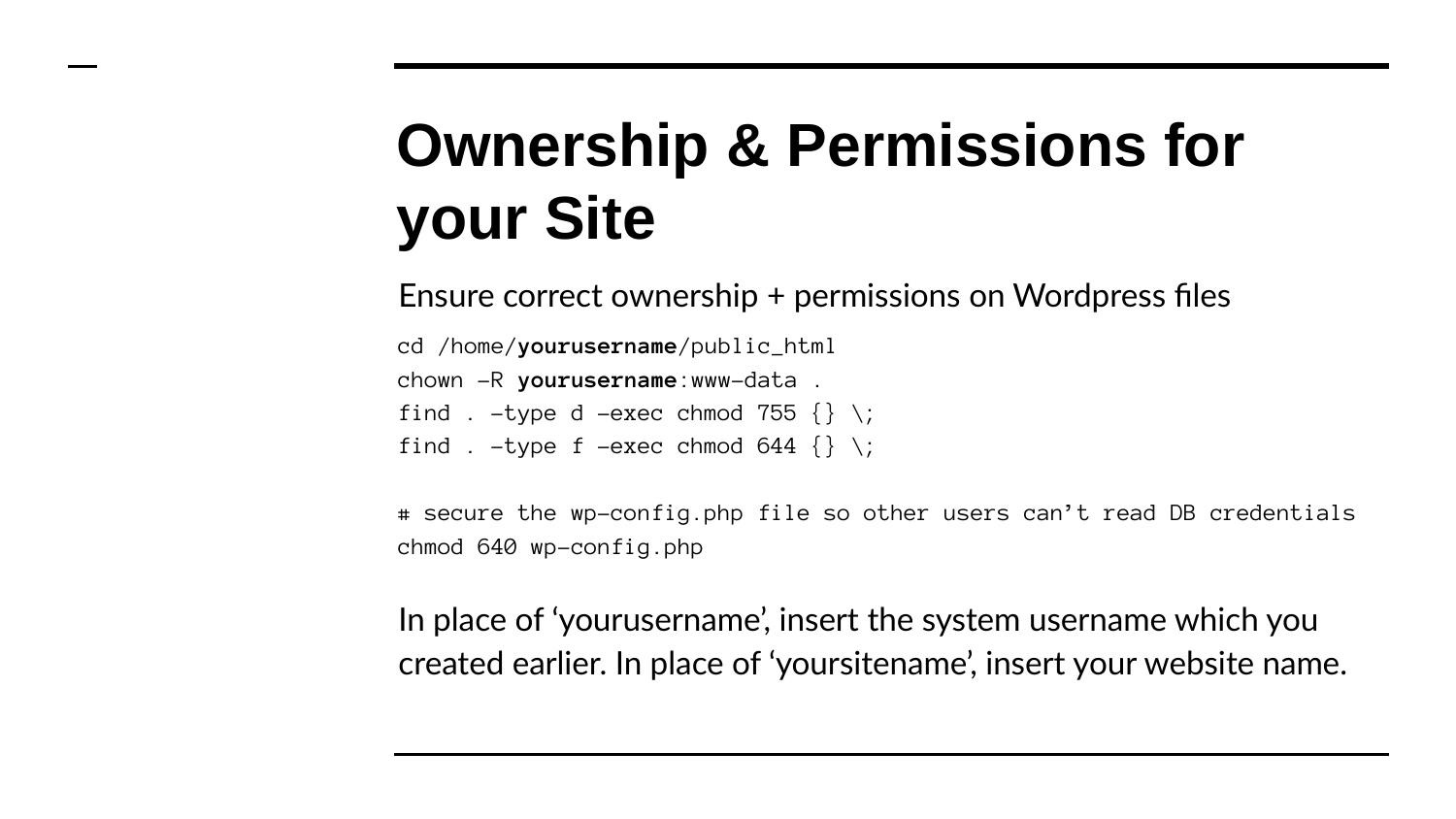

# Ownership & Permissions for your Site
Ensure correct ownership + permissions on Wordpress files
cd /home/yourusername/public_html
chown -R yourusername:www-data .
find . -type d -exec chmod 755 {} \;
find . -type f -exec chmod 644 {} \;

# secure the wp-config.php file so other users can’t read DB credentials
chmod 640 wp-config.php

In place of ‘yourusername’, insert the system username which you created earlier. In place of ‘yoursitename’, insert your website name.